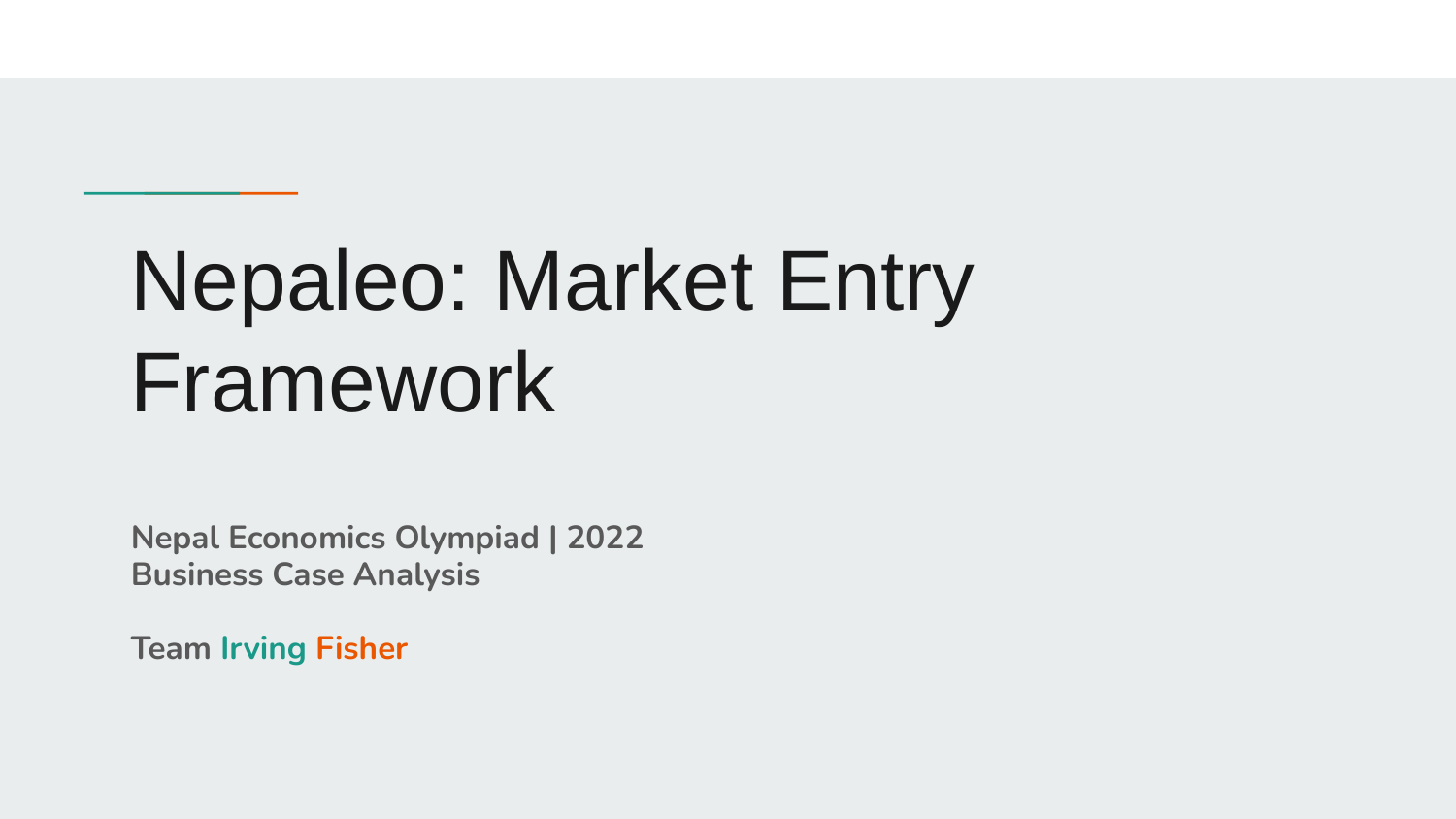

# Nepaleo: Market Entry Framework
Nepal Economics Olympiad | 2022
Business Case Analysis

Team Irving Fisher